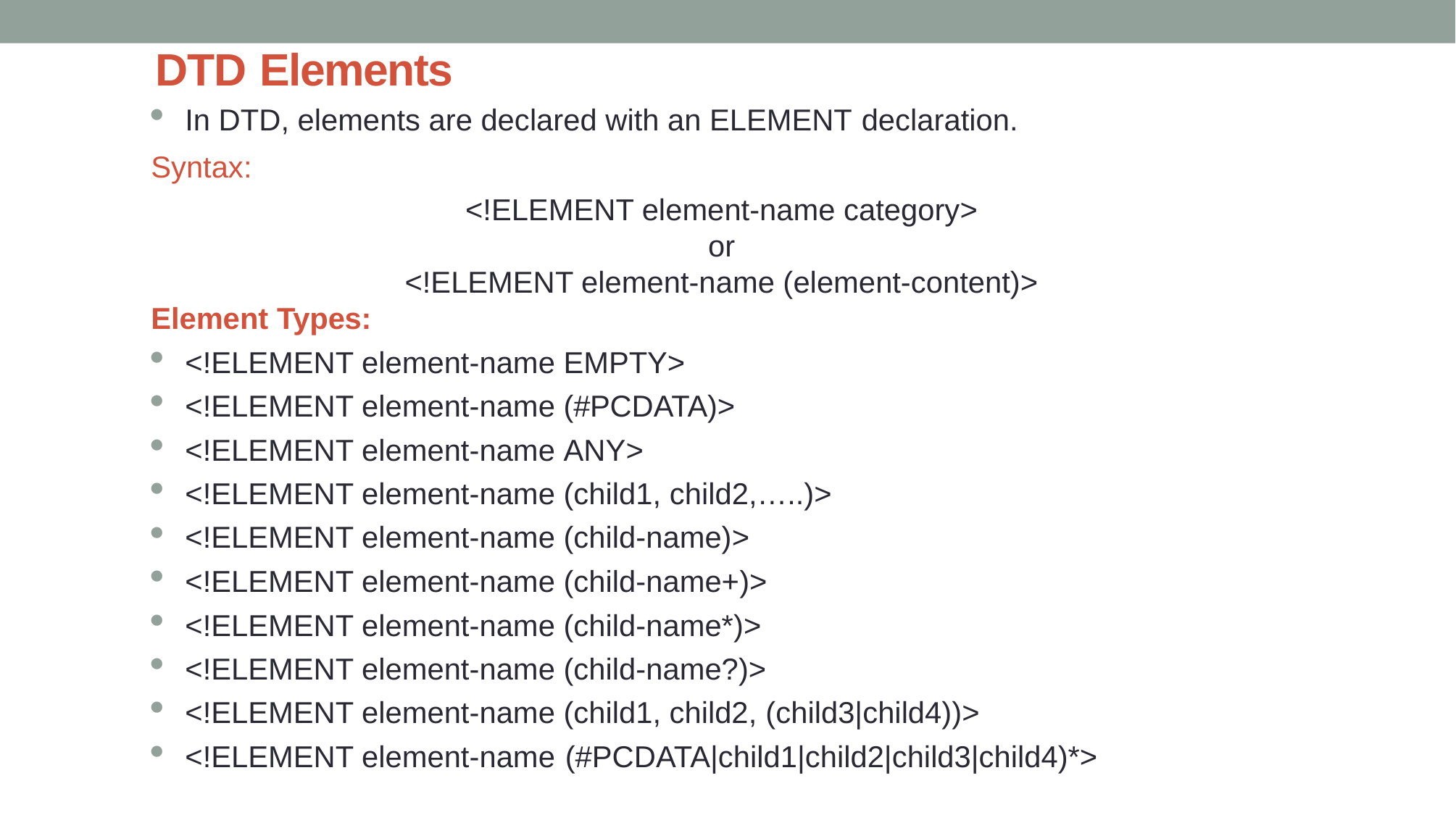

DTD Elements
In DTD, elements are declared with an ELEMENT declaration.
Syntax:
<!ELEMENT element-name category>
or
<!ELEMENT element-name (element-content)>
Element Types:
<!ELEMENT element-name EMPTY>
<!ELEMENT element-name (#PCDATA)>
<!ELEMENT element-name ANY>
<!ELEMENT element-name (child1, child2,…..)>
<!ELEMENT element-name (child-name)>
<!ELEMENT element-name (child-name+)>
<!ELEMENT element-name (child-name*)>
<!ELEMENT element-name (child-name?)>
<!ELEMENT element-name (child1, child2, (child3|child4))>
<!ELEMENT element-name (#PCDATA|child1|child2|child3|child4)*>